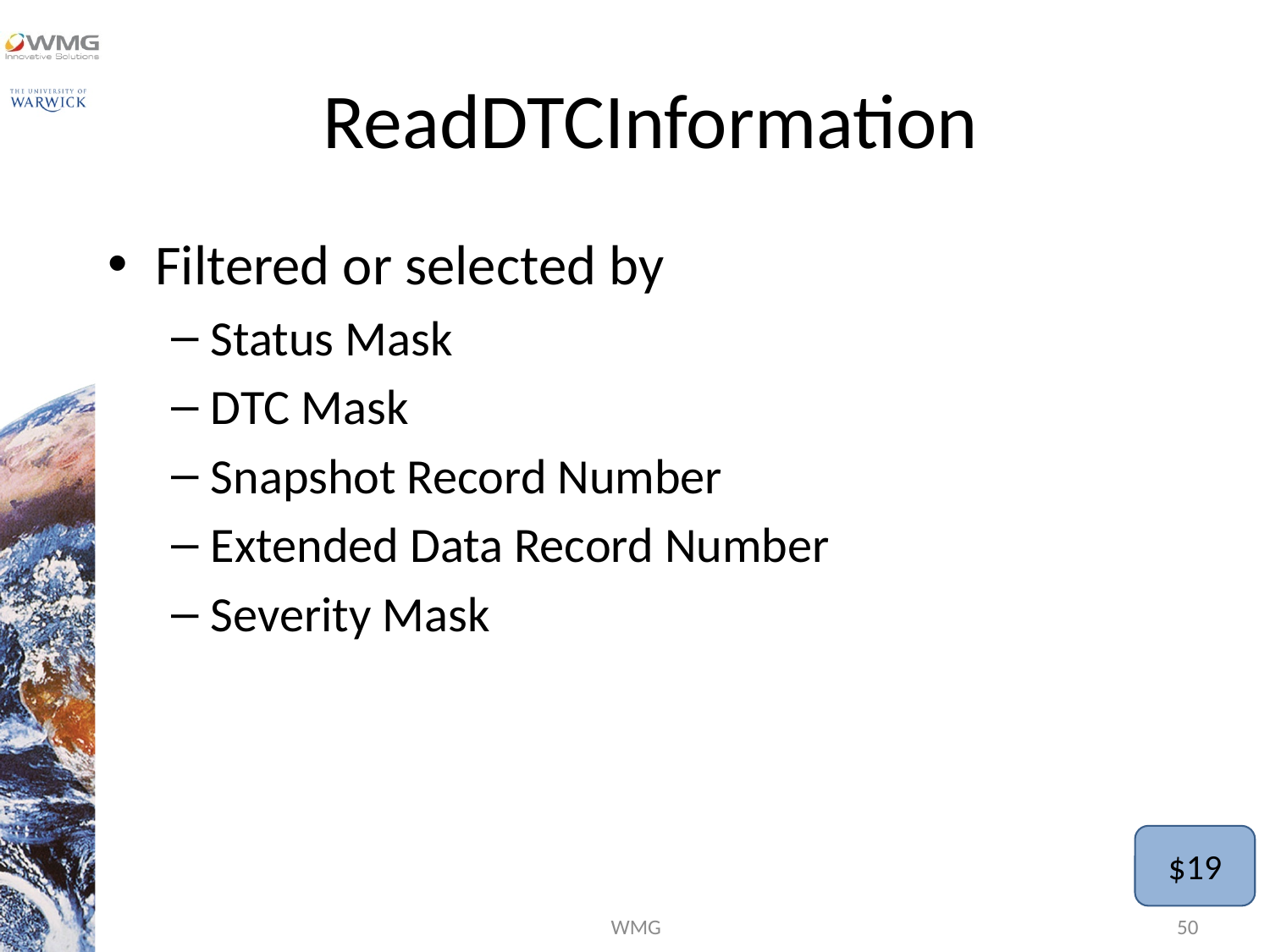

# ReadDTCInformation
Filtered or selected by
Status Mask
DTC Mask
Snapshot Record Number
Extended Data Record Number
Severity Mask
$19
WMG
50